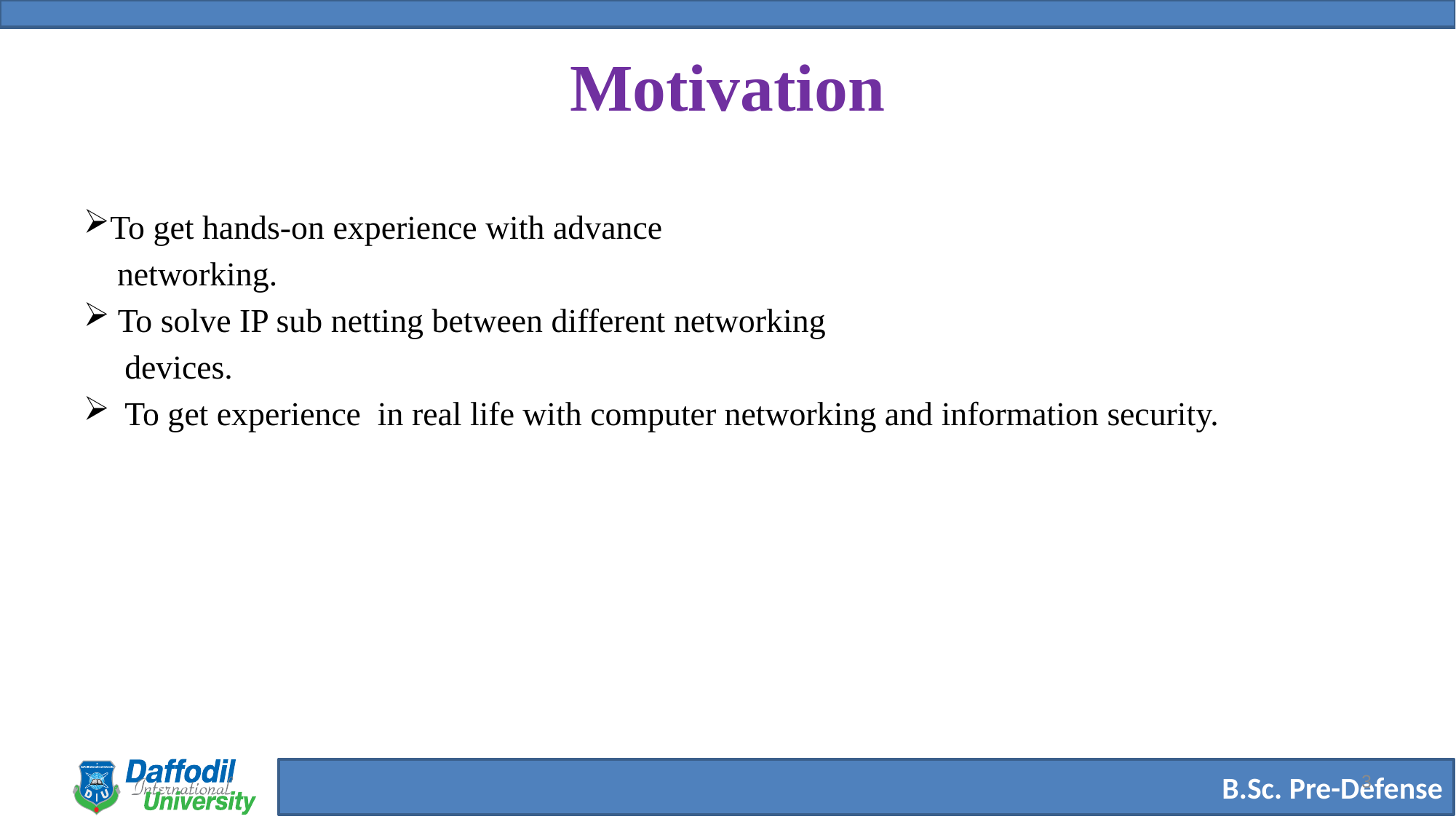

# Motivation
To get hands-on experience with advance
    networking.
To solve IP sub netting between different networking
	devices.
To get experience  in real life with computer networking and information security.

3